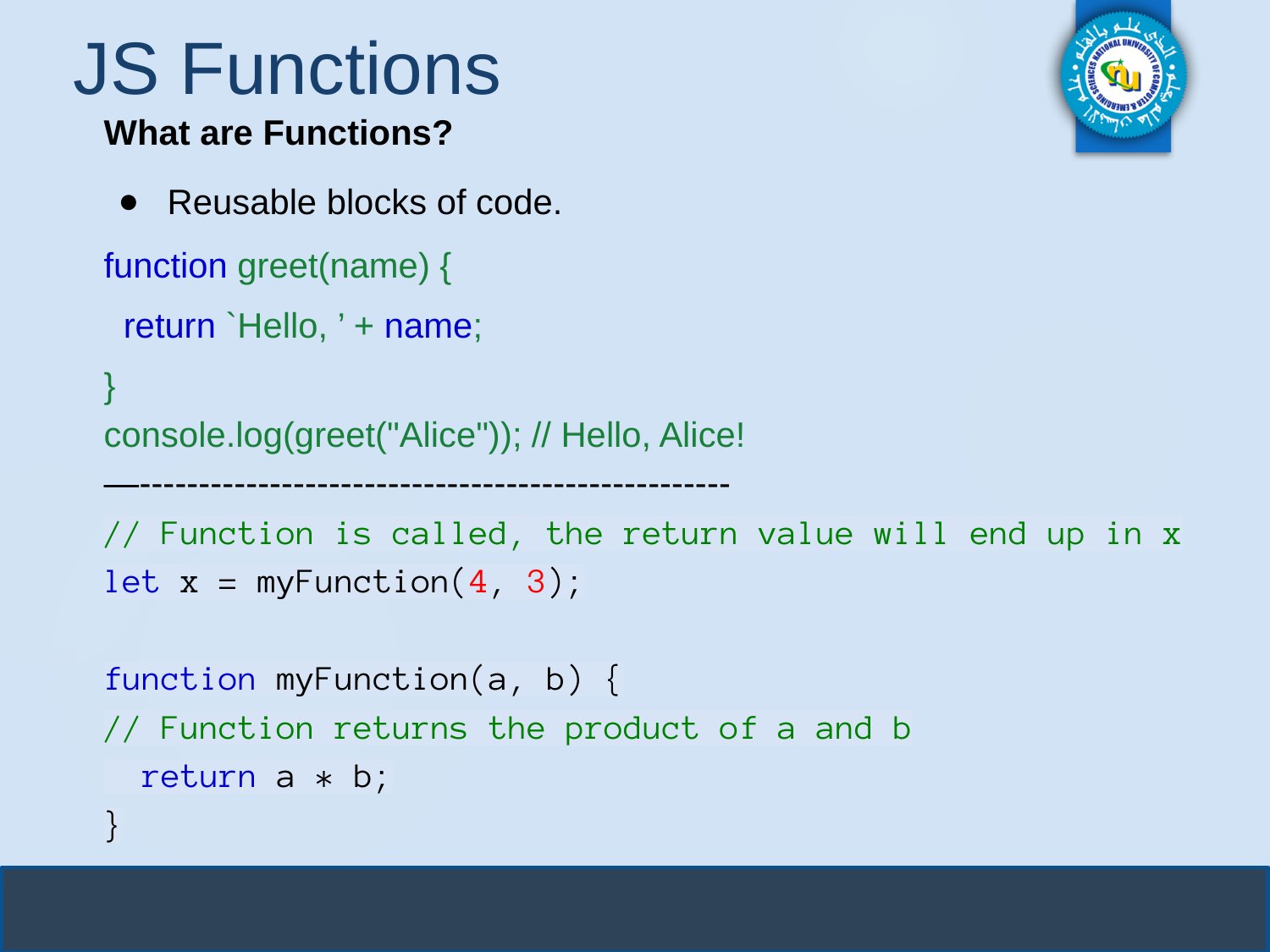

# JS Functions
What are Functions?
Reusable blocks of code.
function greet(name) {
  return `Hello, ’ + name;
}
console.log(greet("Alice")); // Hello, Alice!
—--------------------------------------------------
// Function is called, the return value will end up in x
let x = myFunction(4, 3);

function myFunction(a, b) {
// Function returns the product of a and b
  return a * b;
}